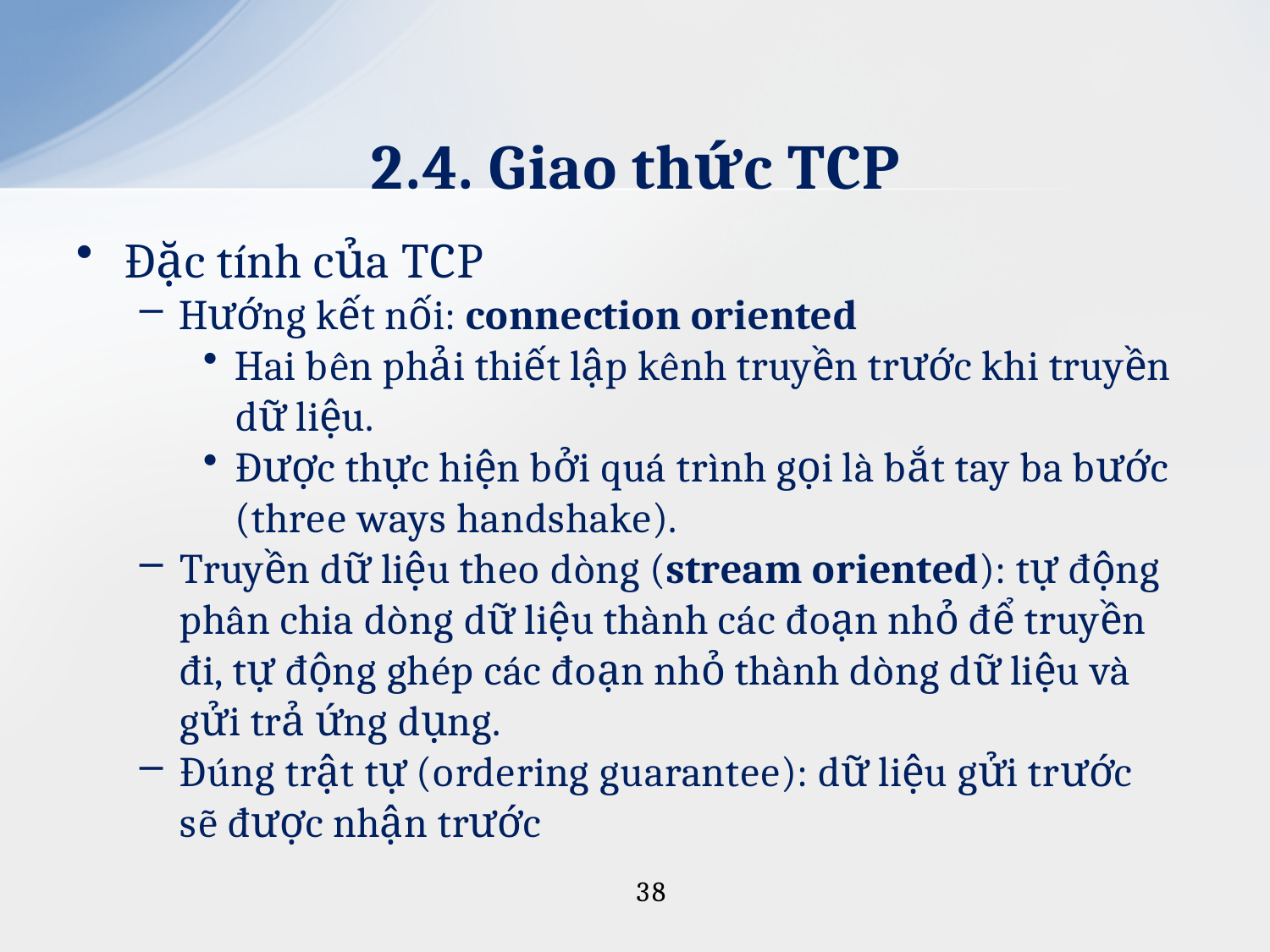

# 2.4. Giao thức TCP
Đặc tính của TCP
Hướng kết nối: connection oriented
Hai bên phải thiết lập kênh truyền trước khi truyền dữ liệu.
Được thực hiện bởi quá trình gọi là bắt tay ba bước (three ways handshake).
Truyền dữ liệu theo dòng (stream oriented): tự động phân chia dòng dữ liệu thành các đoạn nhỏ để truyền đi, tự động ghép các đoạn nhỏ thành dòng dữ liệu và gửi trả ứng dụng.
Đúng trật tự (ordering guarantee): dữ liệu gửi trước sẽ được nhận trước

38